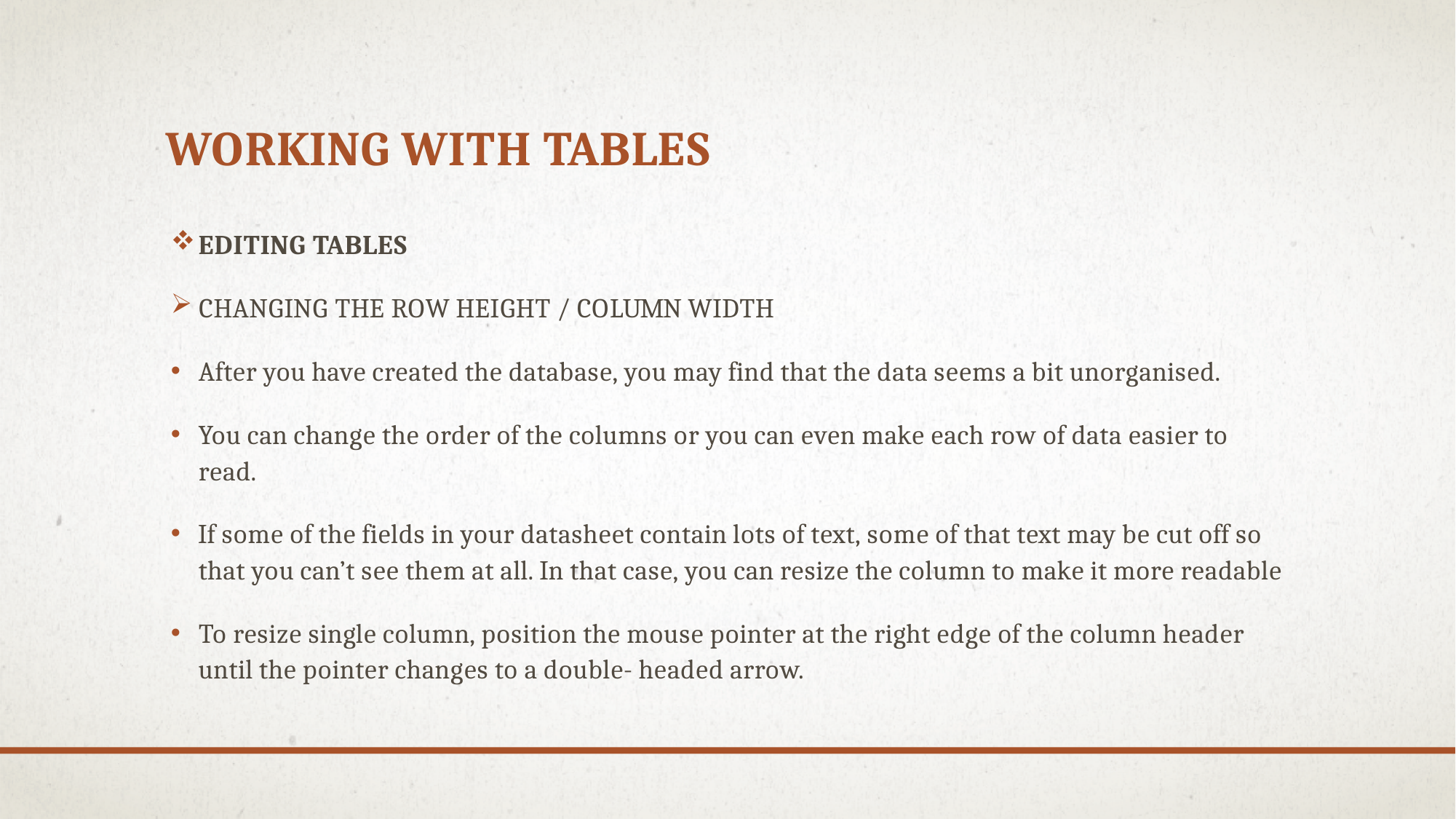

# WORKING WITH TABLES
EDITING TABLES
CHANGING THE ROW HEIGHT / COLUMN WIDTH
After you have created the database, you may find that the data seems a bit unorganised.
You can change the order of the columns or you can even make each row of data easier to read.
If some of the fields in your datasheet contain lots of text, some of that text may be cut off so that you can’t see them at all. In that case, you can resize the column to make it more readable
To resize single column, position the mouse pointer at the right edge of the column header until the pointer changes to a double- headed arrow.